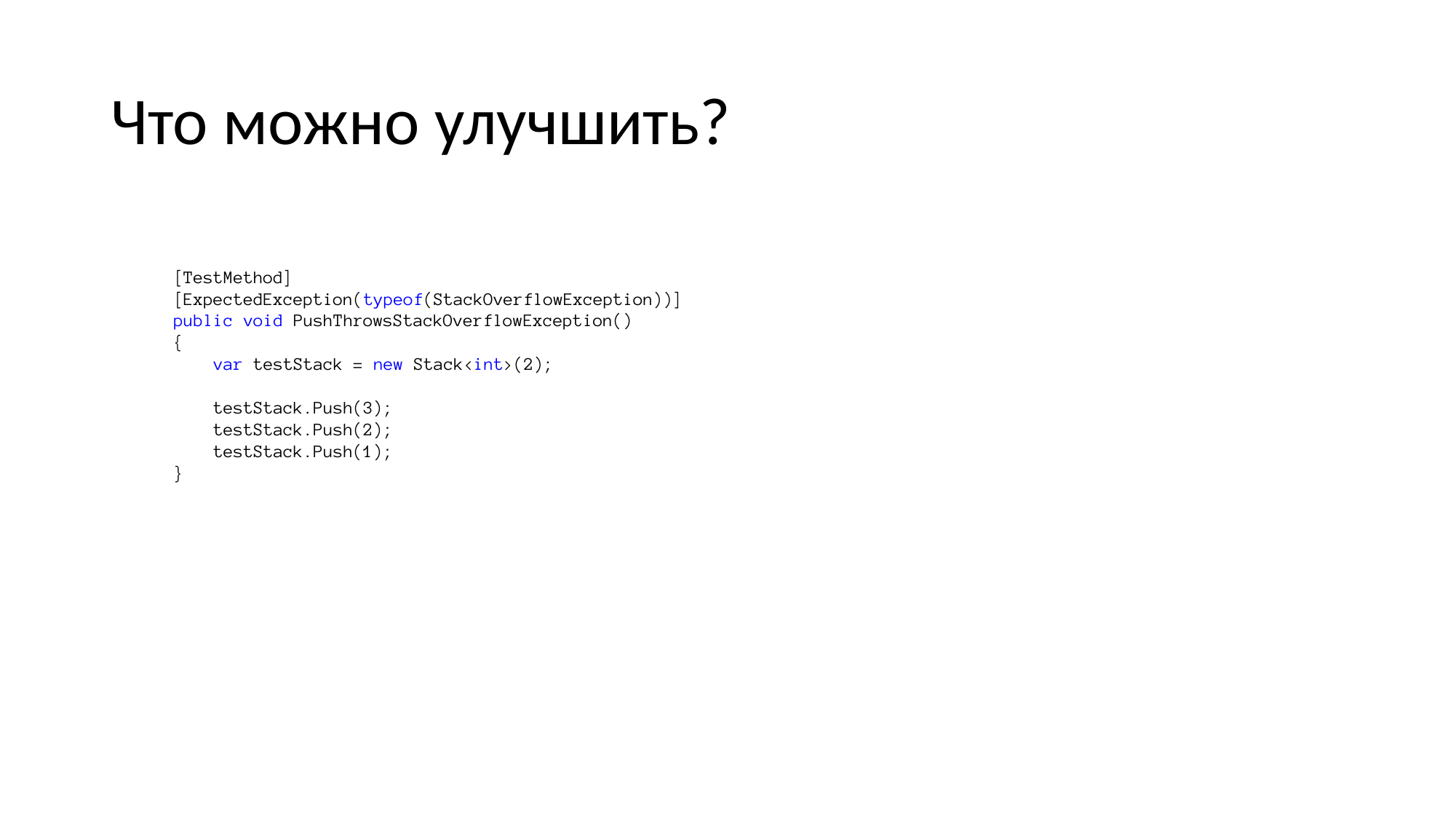

# Что можно улучшить?
[TestMethod]
[ExpectedException(typeof(StackOverflowException))]
public void PushThrowsStackOverflowException()
{
    var testStack = new Stack<int>(2);

    testStack.Push(3);
    testStack.Push(2);
    testStack.Push(1);
}